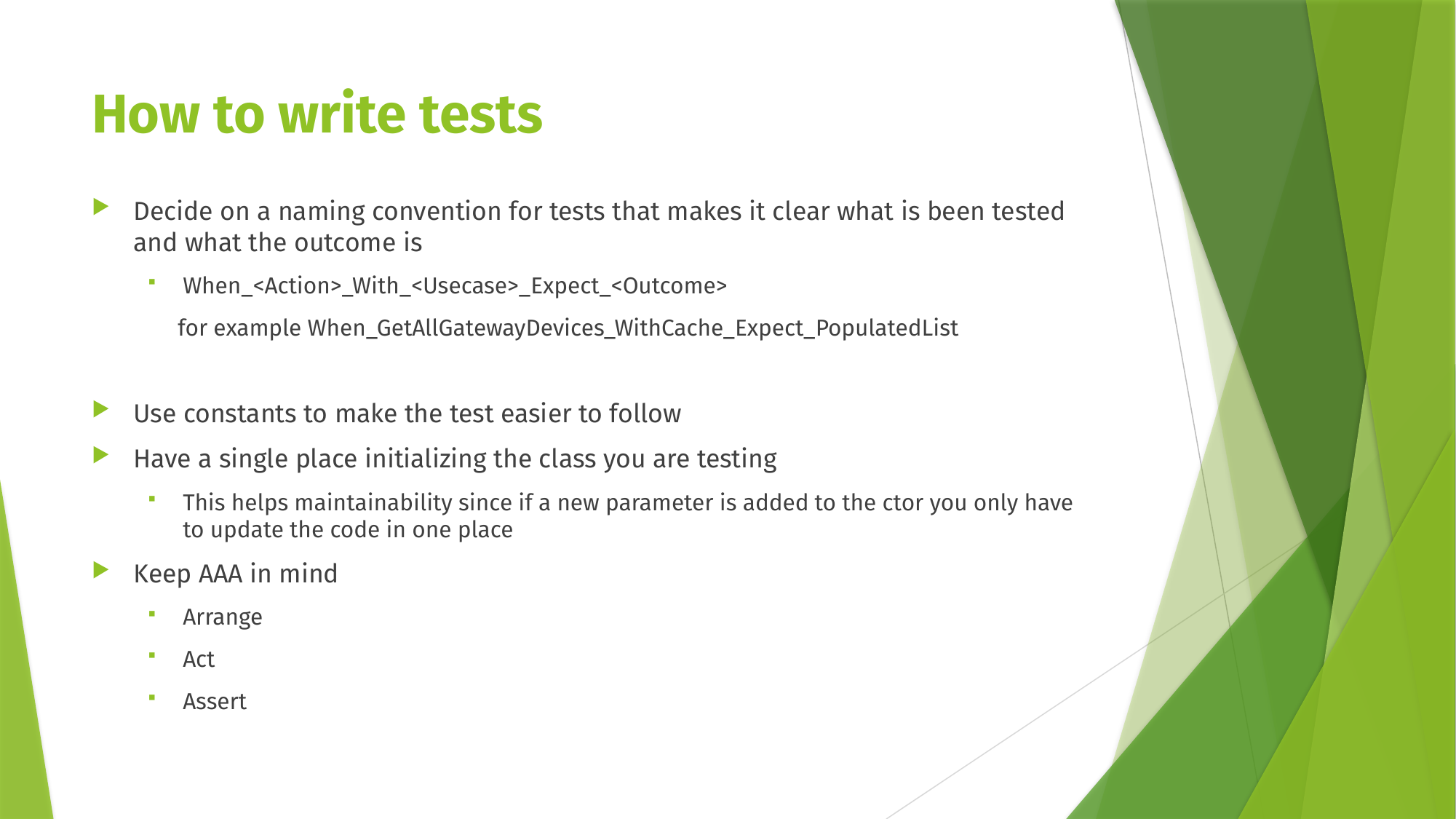

# How to write tests
Decide on a naming convention for tests that makes it clear what is been tested and what the outcome is
When_<Action>_With_<Usecase>_Expect_<Outcome>
     for example When_GetAllGatewayDevices_WithCache_Expect_PopulatedList

Use constants to make the test easier to follow
Have a single place initializing the class you are testing
This helps maintainability since if a new parameter is added to the ctor you only have to update the code in one place
Keep AAA in mind
Arrange
Act
Assert